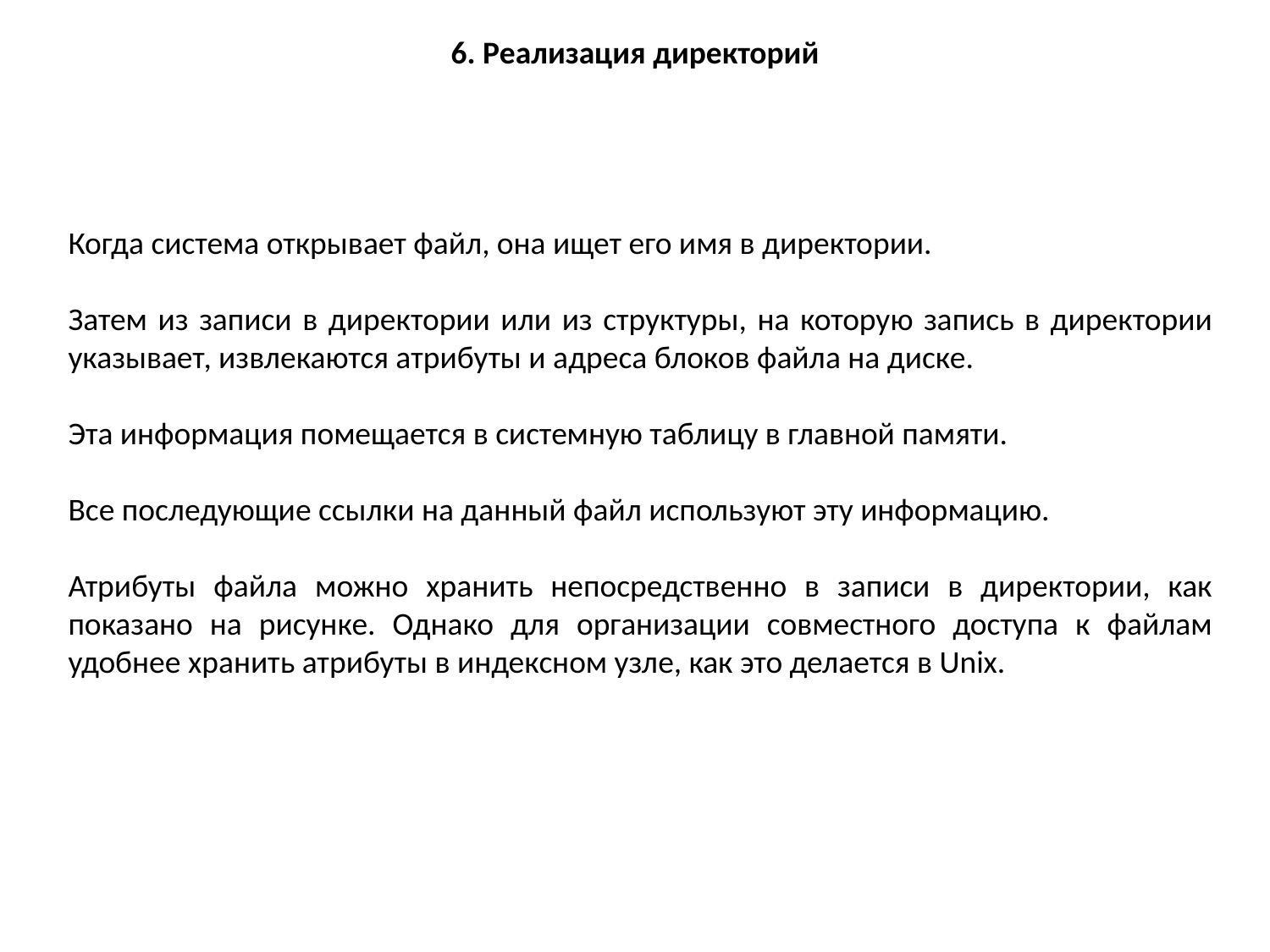

6. Реализация директорий
Когда система открывает файл, она ищет его имя в директории.

Затем из записи в директории или из структуры, на которую запись в директории указывает, извлекаются атрибуты и адреса блоков файла на диске.

Эта информация помещается в системную таблицу в главной памяти.

Все последующие ссылки на данный файл используют эту информацию.

Атрибуты файла можно хранить непосредственно в записи в директории, как показано на рисунке. Однако для организации совместного доступа к файлам удобнее хранить атрибуты в индексном узле, как это делается в Unix.